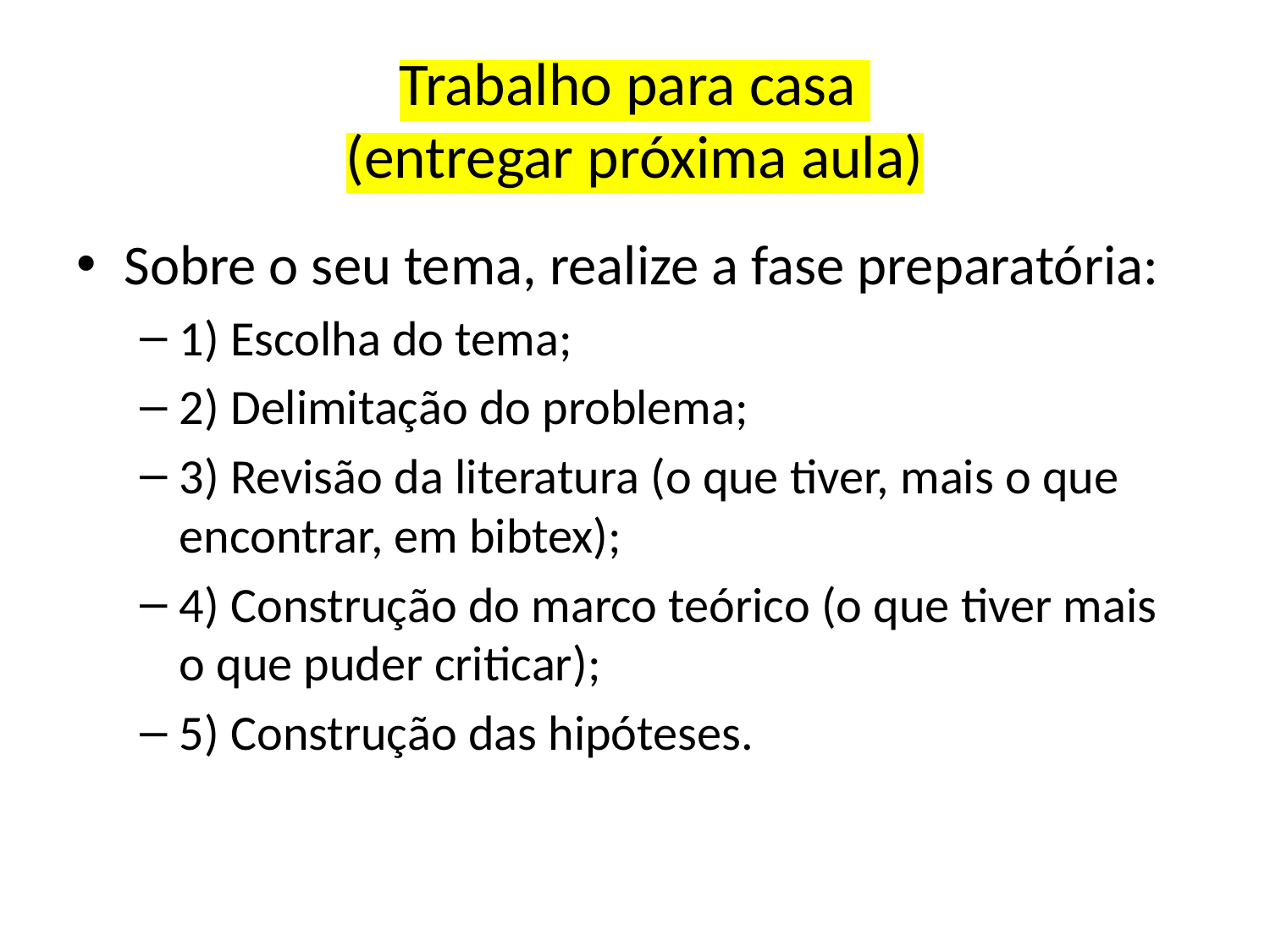

# Trabalho para casa (entregar próxima aula)
Sobre o seu tema, realize a fase preparatória:
1) Escolha do tema;
2) Delimitação do problema;
3) Revisão da literatura (o que tiver, mais o que encontrar, em bibtex);
4) Construção do marco teórico (o que tiver mais o que puder criticar);
5) Construção das hipóteses.